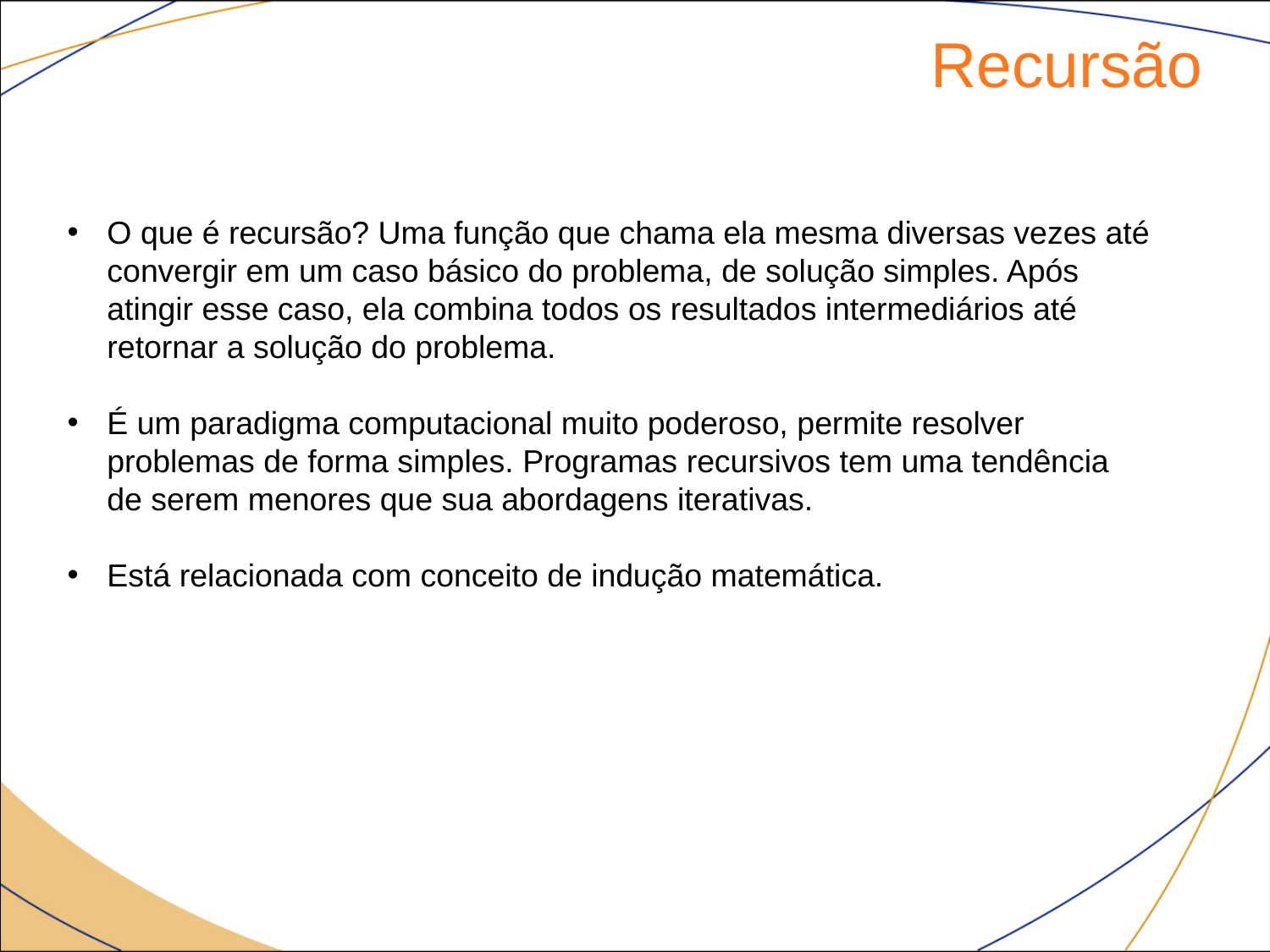

Recursão
O que é recursão? Uma função que chama ela mesma diversas vezes até convergir em um caso básico do problema, de solução simples. Após atingir esse caso, ela combina todos os resultados intermediários até retornar a solução do problema.

É um paradigma computacional muito poderoso, permite resolver problemas de forma simples. Programas recursivos tem uma tendência de serem menores que sua abordagens iterativas.

Está relacionada com conceito de indução matemática.